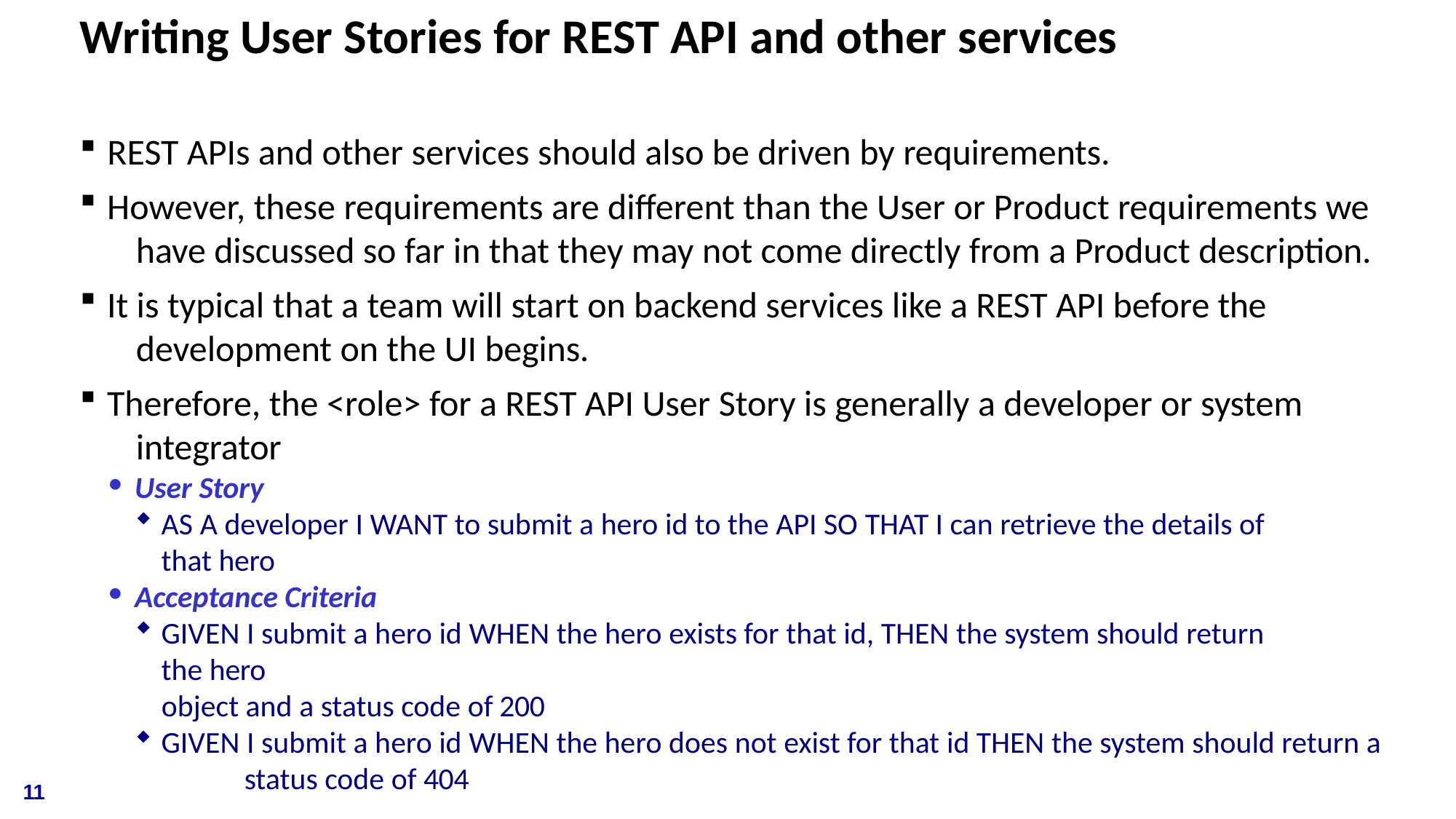

# Writing User Stories for REST API and other services
REST APIs and other services should also be driven by requirements.
However, these requirements are different than the User or Product requirements we 	have discussed so far in that they may not come directly from a Product description.
It is typical that a team will start on backend services like a REST API before the 	development on the UI begins.
Therefore, the <role> for a REST API User Story is generally a developer or system 	integrator
User Story
AS A developer I WANT to submit a hero id to the API SO THAT I can retrieve the details of that hero
Acceptance Criteria
GIVEN I submit a hero id WHEN the hero exists for that id, THEN the system should return the hero
object and a status code of 200
GIVEN I submit a hero id WHEN the hero does not exist for that id THEN the system should return a 	status code of 404
11